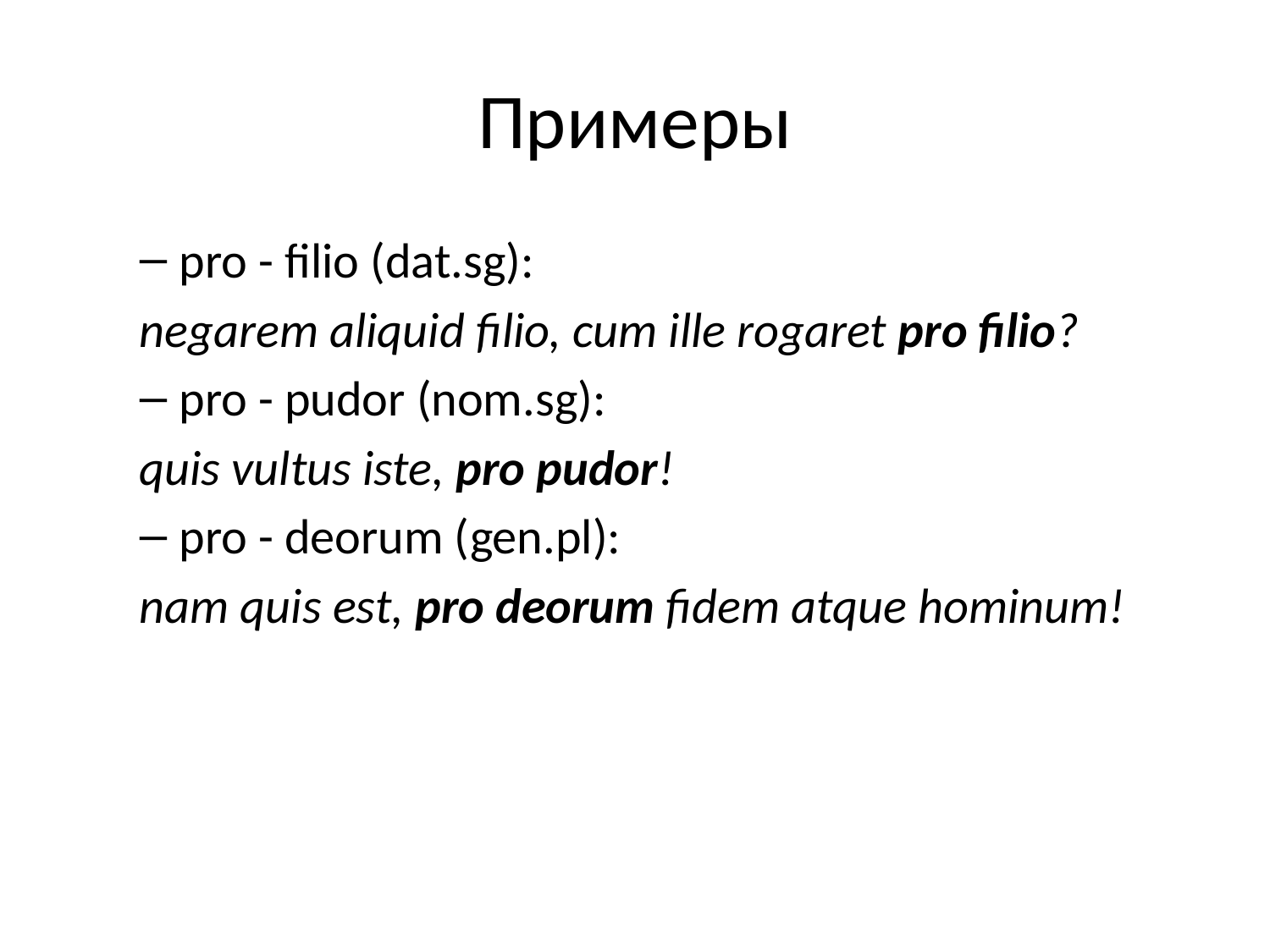

Примеры
pro - filio (dat.sg):
negarem aliquid filio, cum ille rogaret pro filio?
pro - pudor (nom.sg):
quis vultus iste, pro pudor!
pro - deorum (gen.pl):
nam quis est, pro deorum fidem atque hominum!